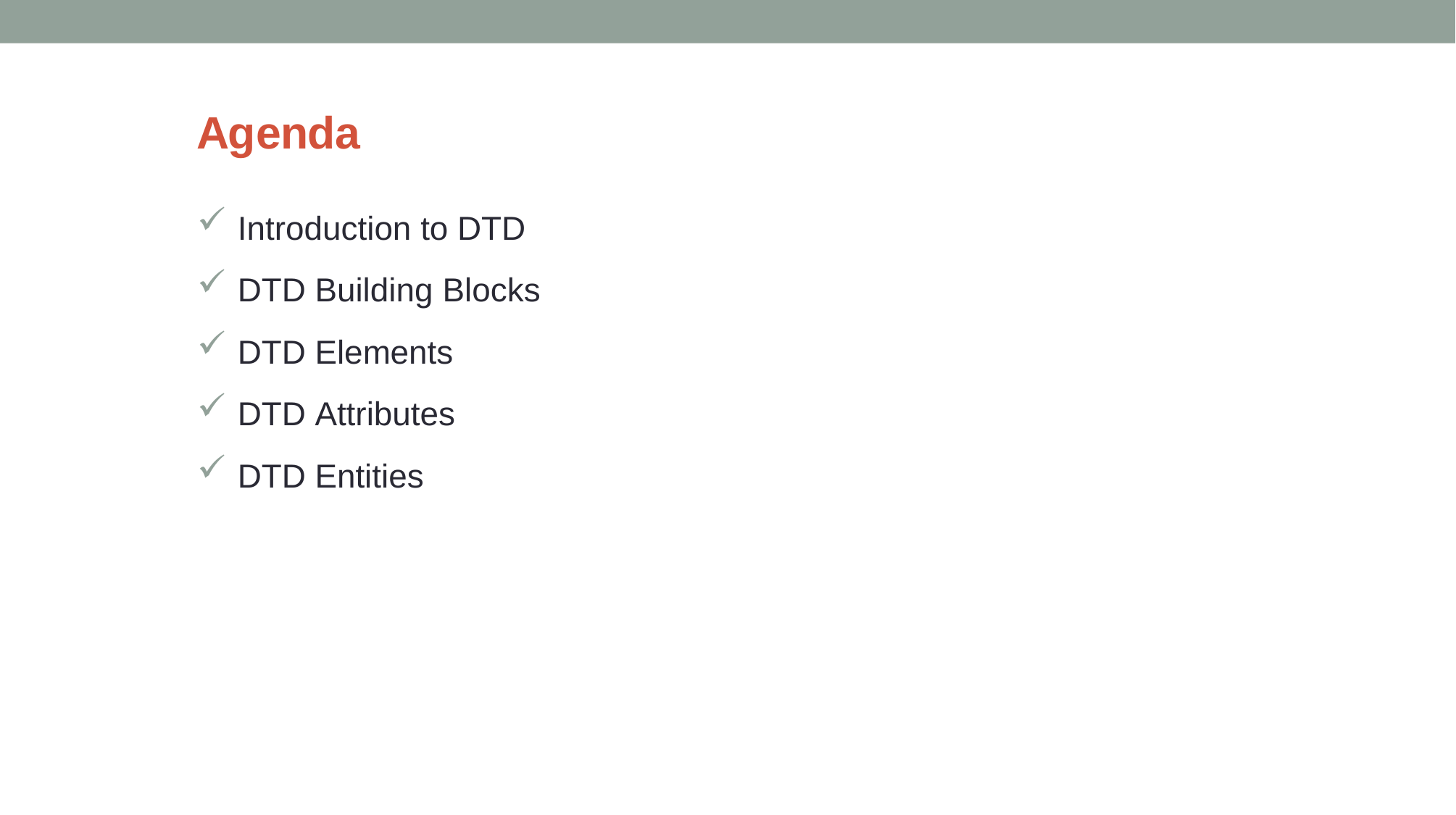

Agenda
Introduction to DTD
DTD Building Blocks
DTD Elements
DTD Attributes
DTD Entities